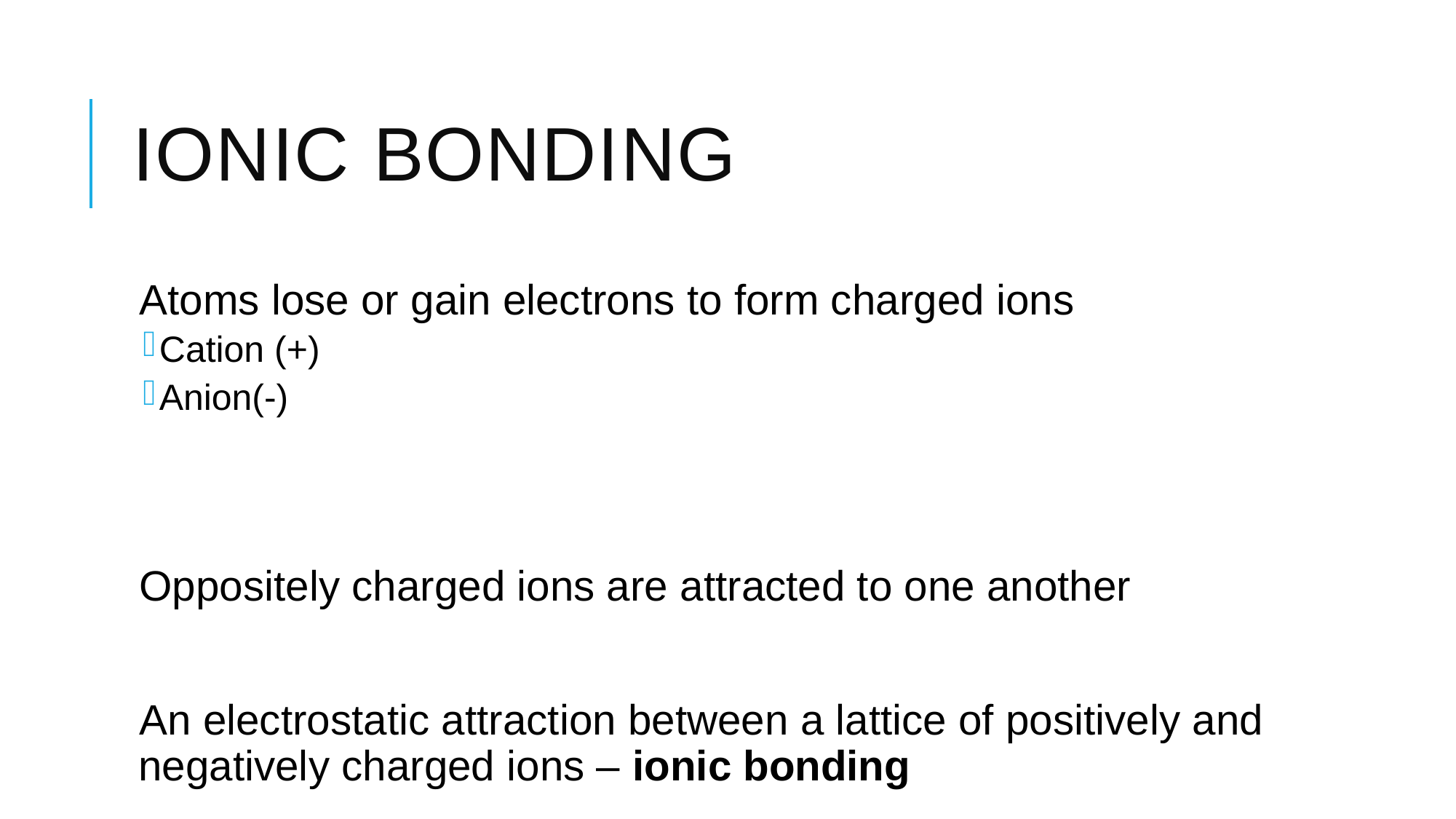

# Ionic Bonding
Atoms lose or gain electrons to form charged ions
Cation (+)
Anion(-)

Oppositely charged ions are attracted to one another

An electrostatic attraction between a lattice of positively and negatively charged ions – ionic bonding